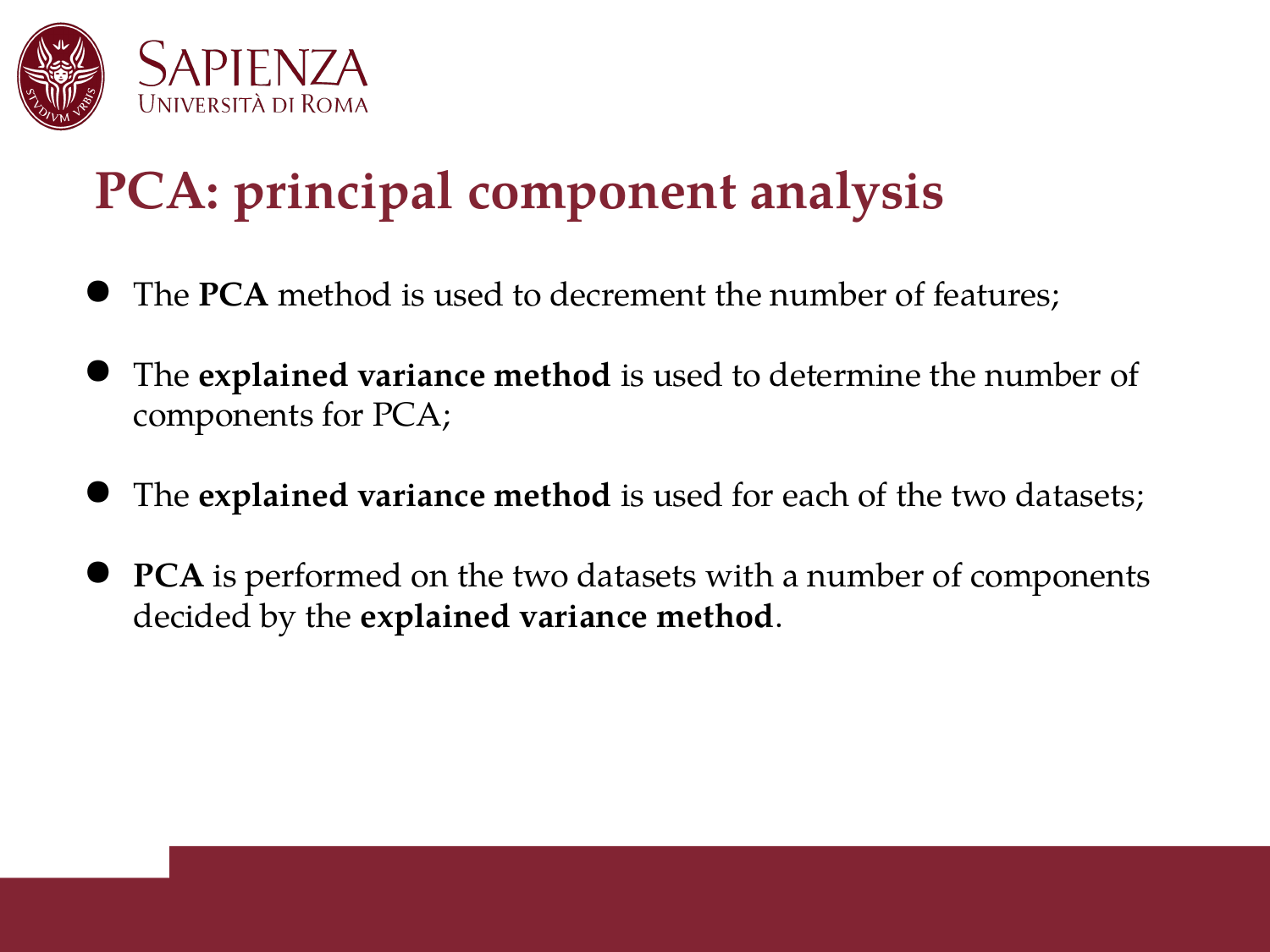

# PCA: principal component analysis
The PCA method is used to decrement the number of features;

The explained variance method is used to determine the number of components for PCA;

The explained variance method is used for each of the two datasets;

PCA is performed on the two datasets with a number of components decided by the explained variance method.